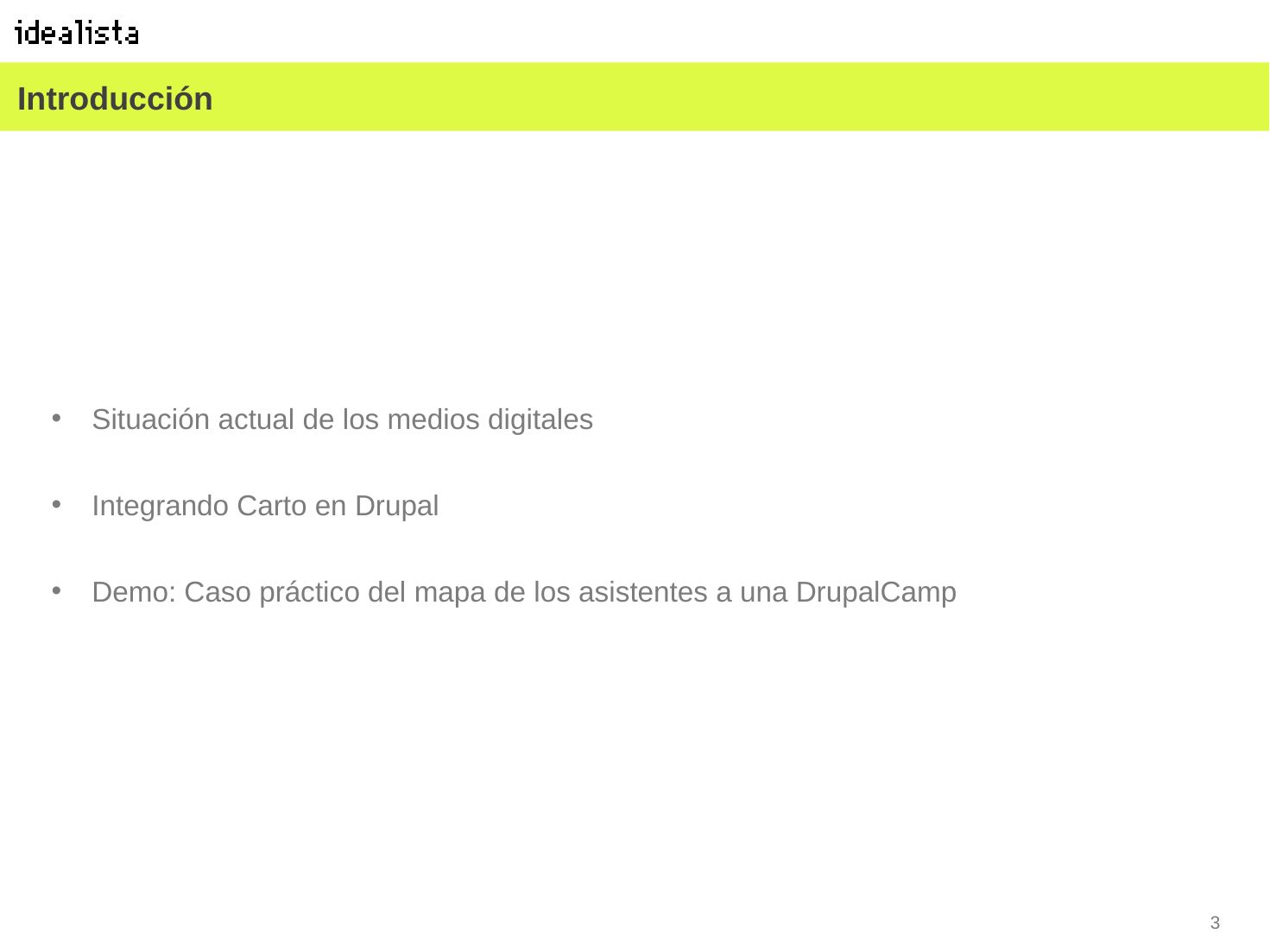

# Introducción
Situación actual de los medios digitales
Integrando Carto en Drupal
Demo: Caso práctico del mapa de los asistentes a una DrupalCamp